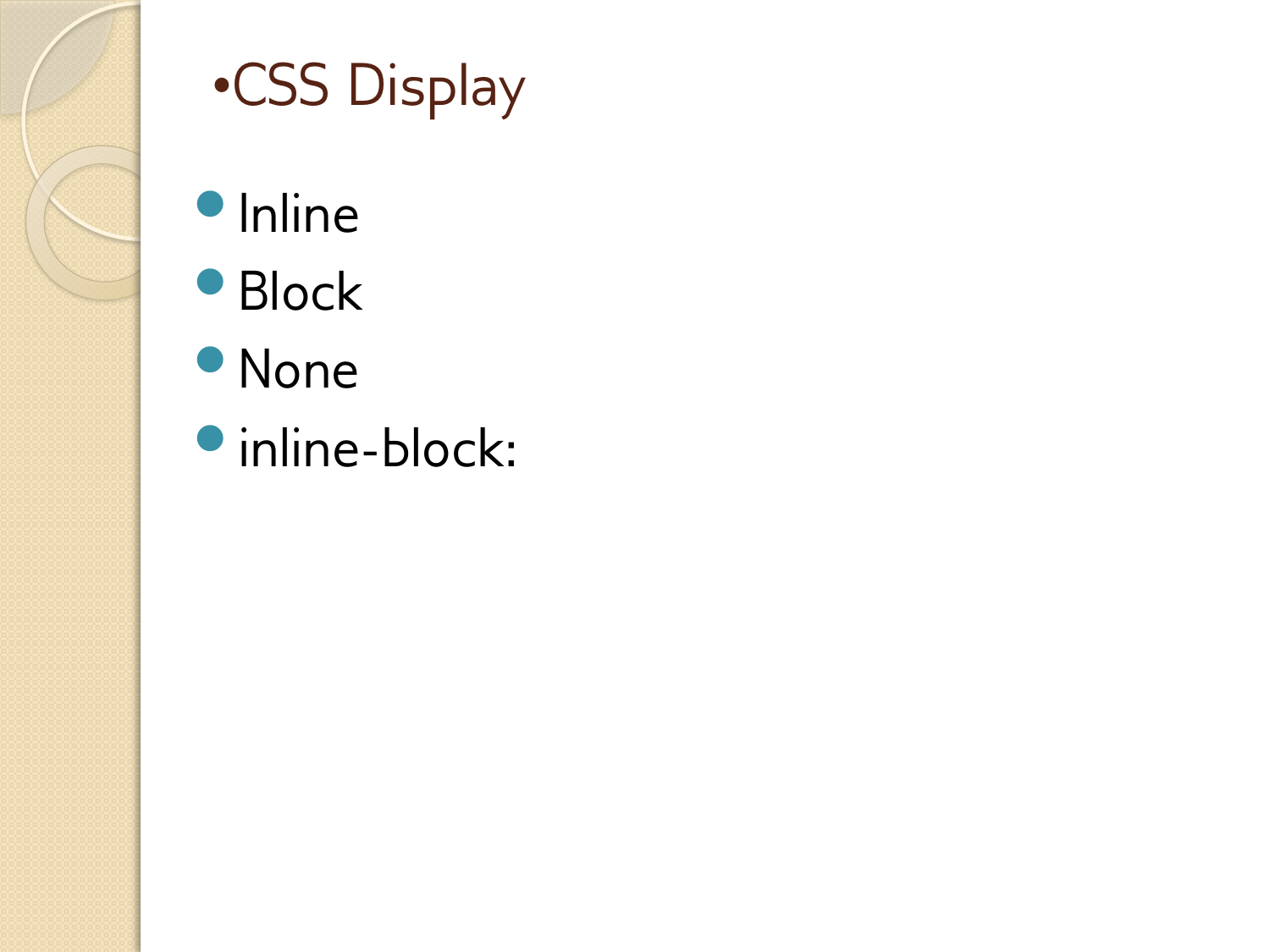

# •CSS Display
Inline
Block
None
inline-block: